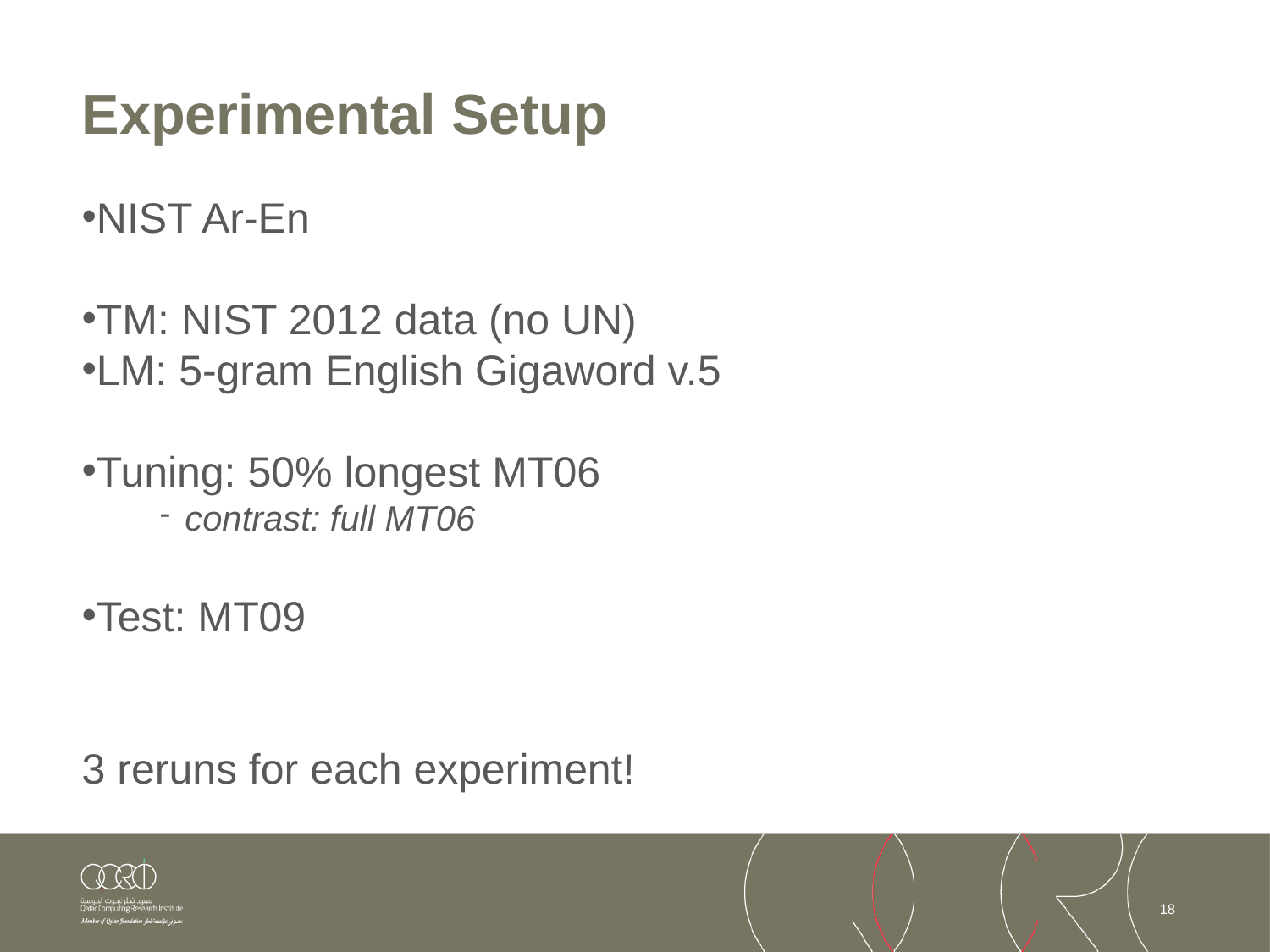

# Experimental Setup
NIST Ar-En

TM: NIST 2012 data (no UN)
LM: 5-gram English Gigaword v.5

Tuning: 50% longest MT06
contrast: full MT06

Test: MT09

3 reruns for each experiment!